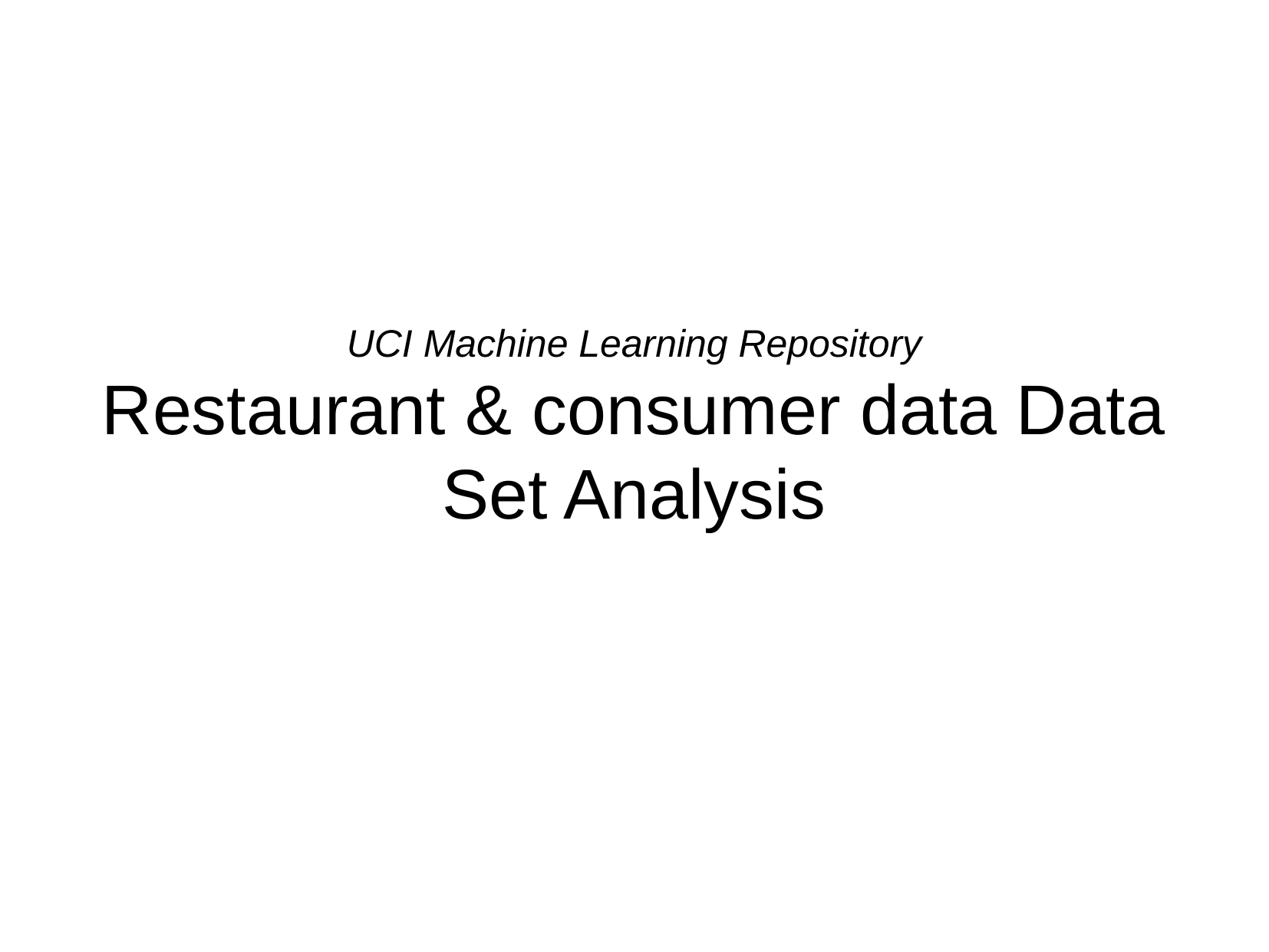

UCI Machine Learning Repository
Restaurant & consumer data Data Set Analysis